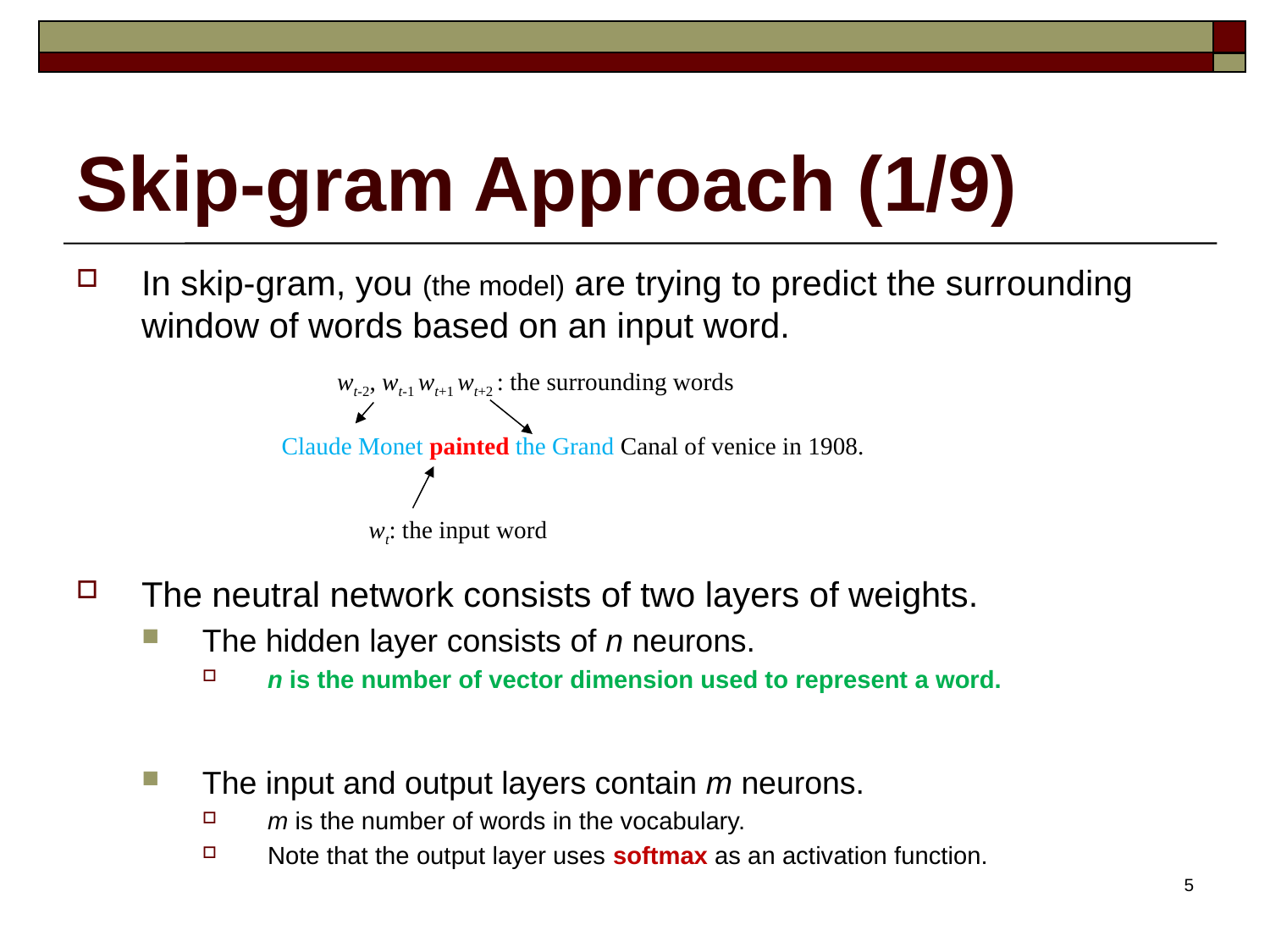

# Skip-gram Approach (1/9)
In skip-gram, you (the model) are trying to predict the surrounding window of words based on an input word.

The neutral network consists of two layers of weights.
The hidden layer consists of n neurons.
n is the number of vector dimension used to represent a word.

The input and output layers contain m neurons.
m is the number of words in the vocabulary.
Note that the output layer uses softmax as an activation function.

wt-2, wt-1 wt+1 wt+2 : the surrounding words
Claude Monet painted the Grand Canal of venice in 1908.
wt: the input word
5